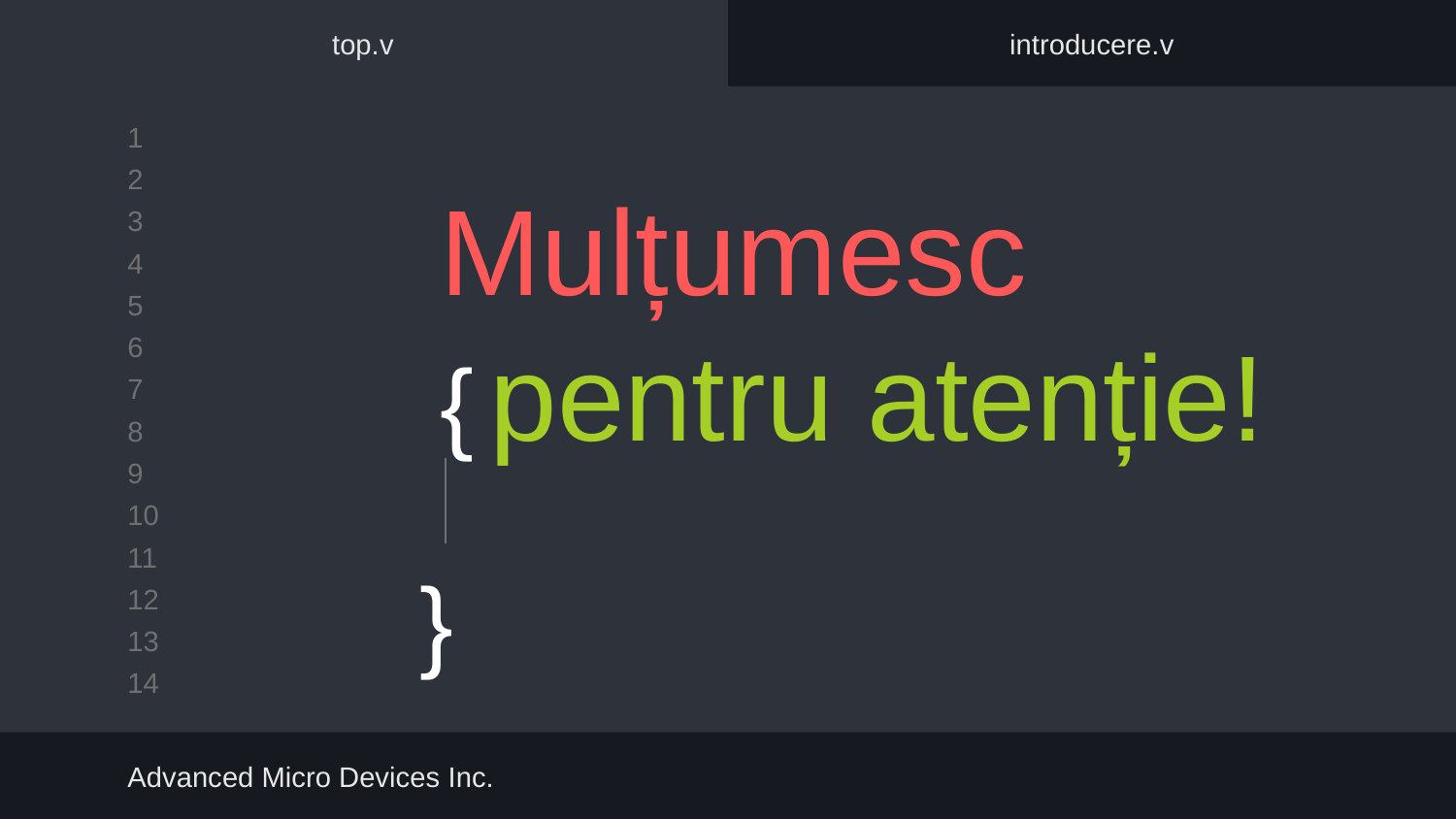

top.v
introducere.v
# Mulțumesc { pentru atenție!
}
Advanced Micro Devices Inc.